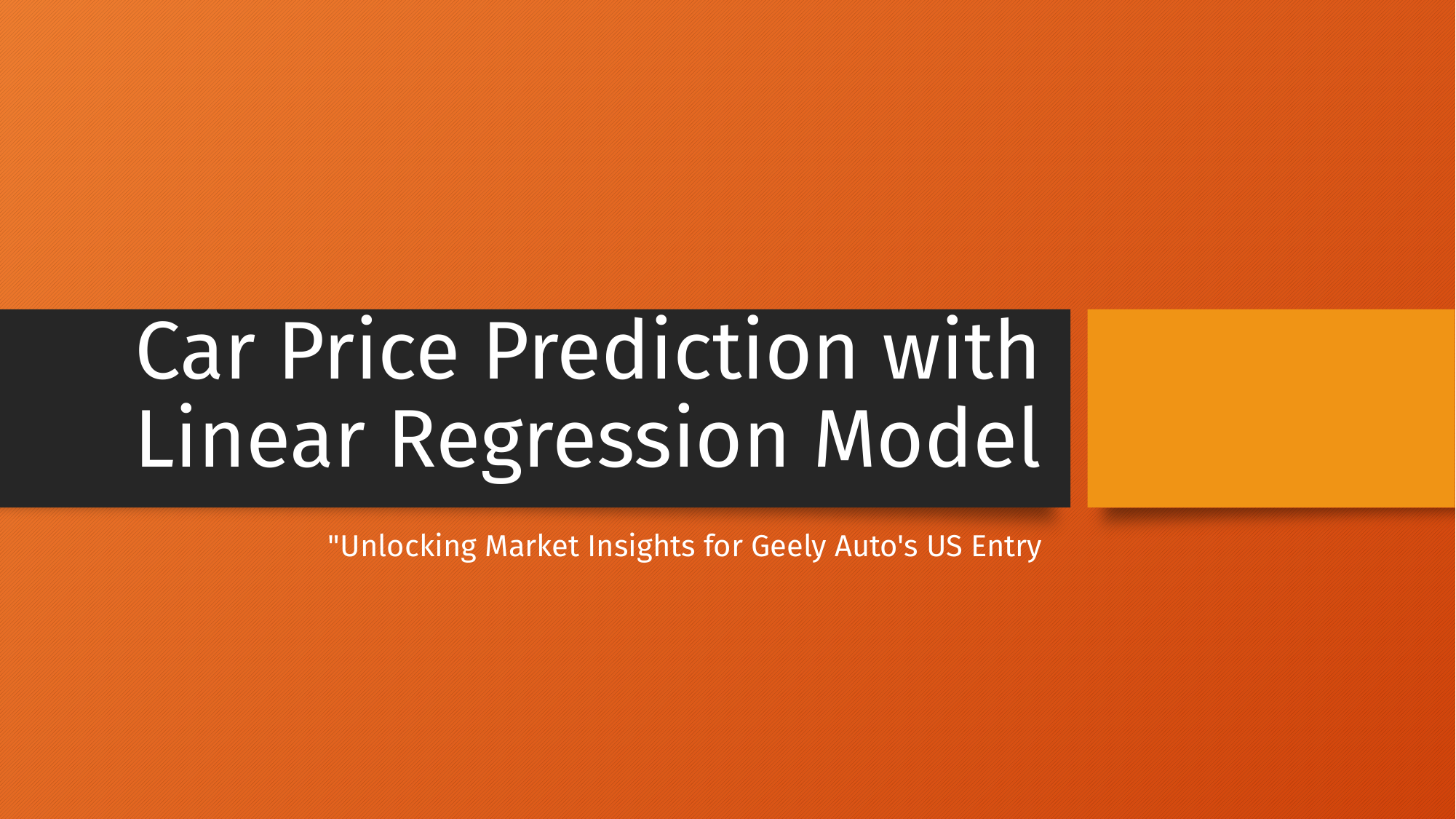

# Car Price Prediction with Linear Regression Model
"Unlocking Market Insights for Geely Auto's US Entry